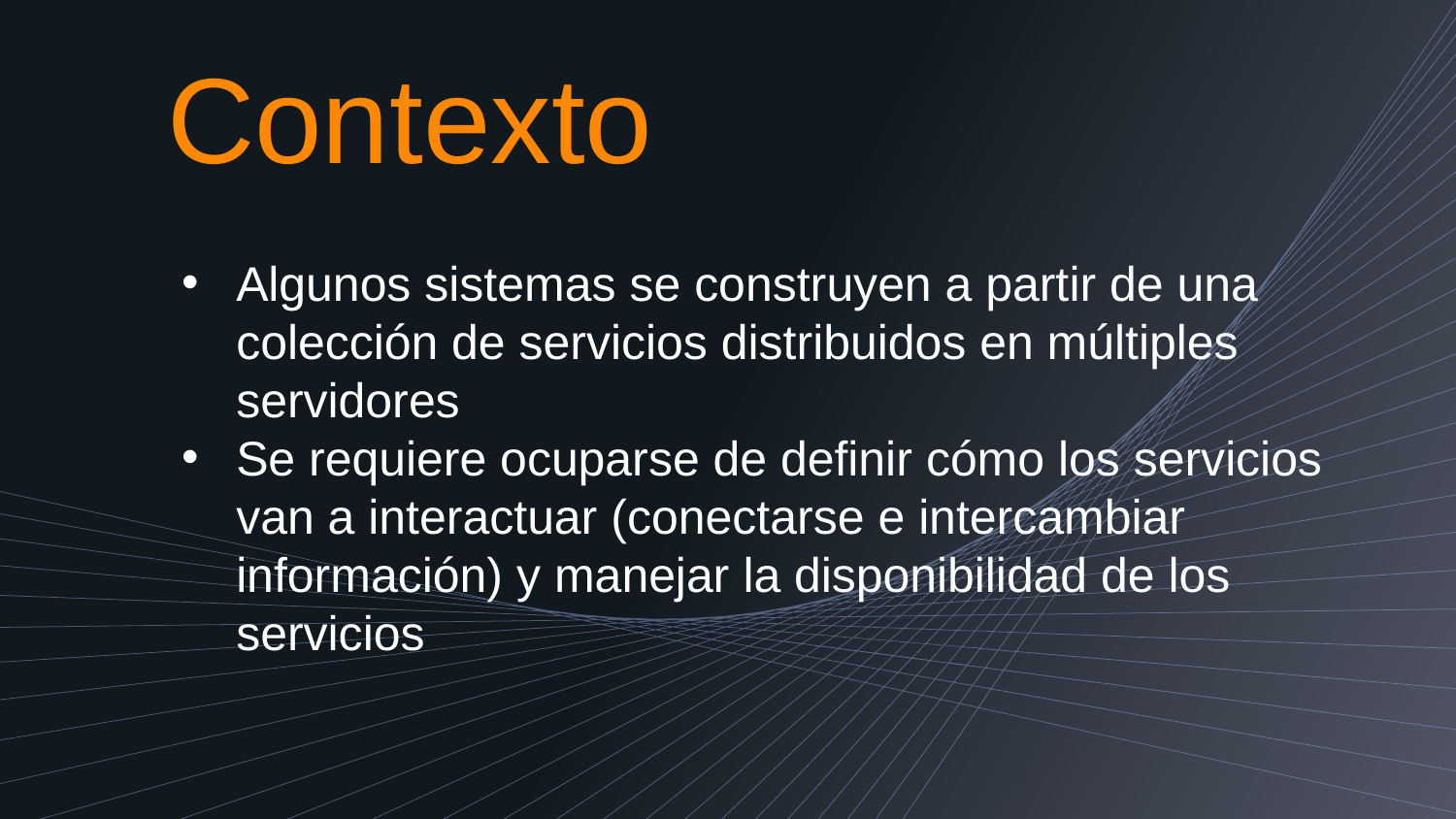

# Contexto
Algunos sistemas se construyen a partir de una colección de servicios distribuidos en múltiples servidores
Se requiere ocuparse de definir cómo los servicios van a interactuar (conectarse e intercambiar información) y manejar la disponibilidad de los servicios